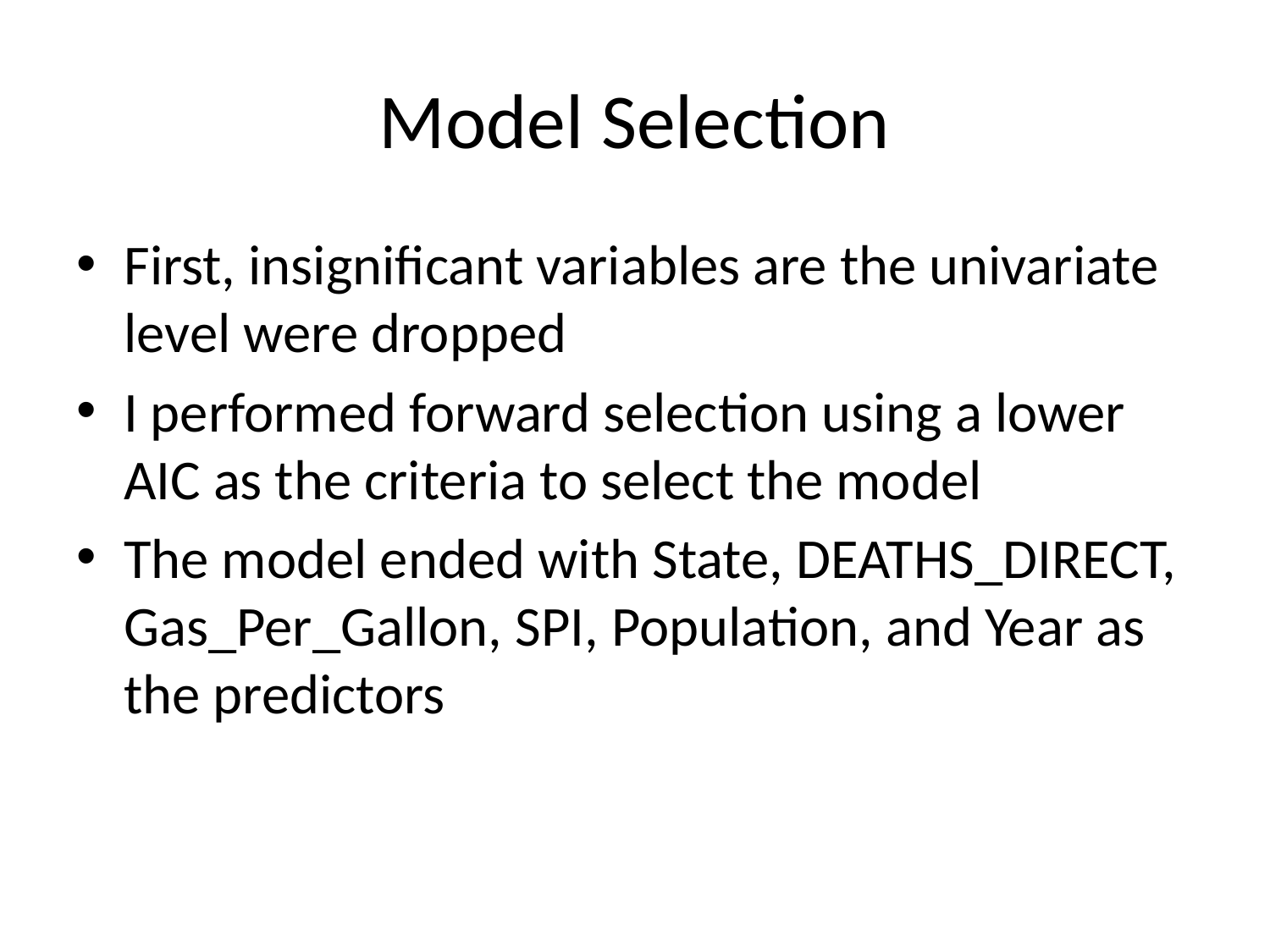

# Model Selection
First, insignificant variables are the univariate level were dropped
I performed forward selection using a lower AIC as the criteria to select the model
The model ended with State, DEATHS_DIRECT, Gas_Per_Gallon, SPI, Population, and Year as the predictors